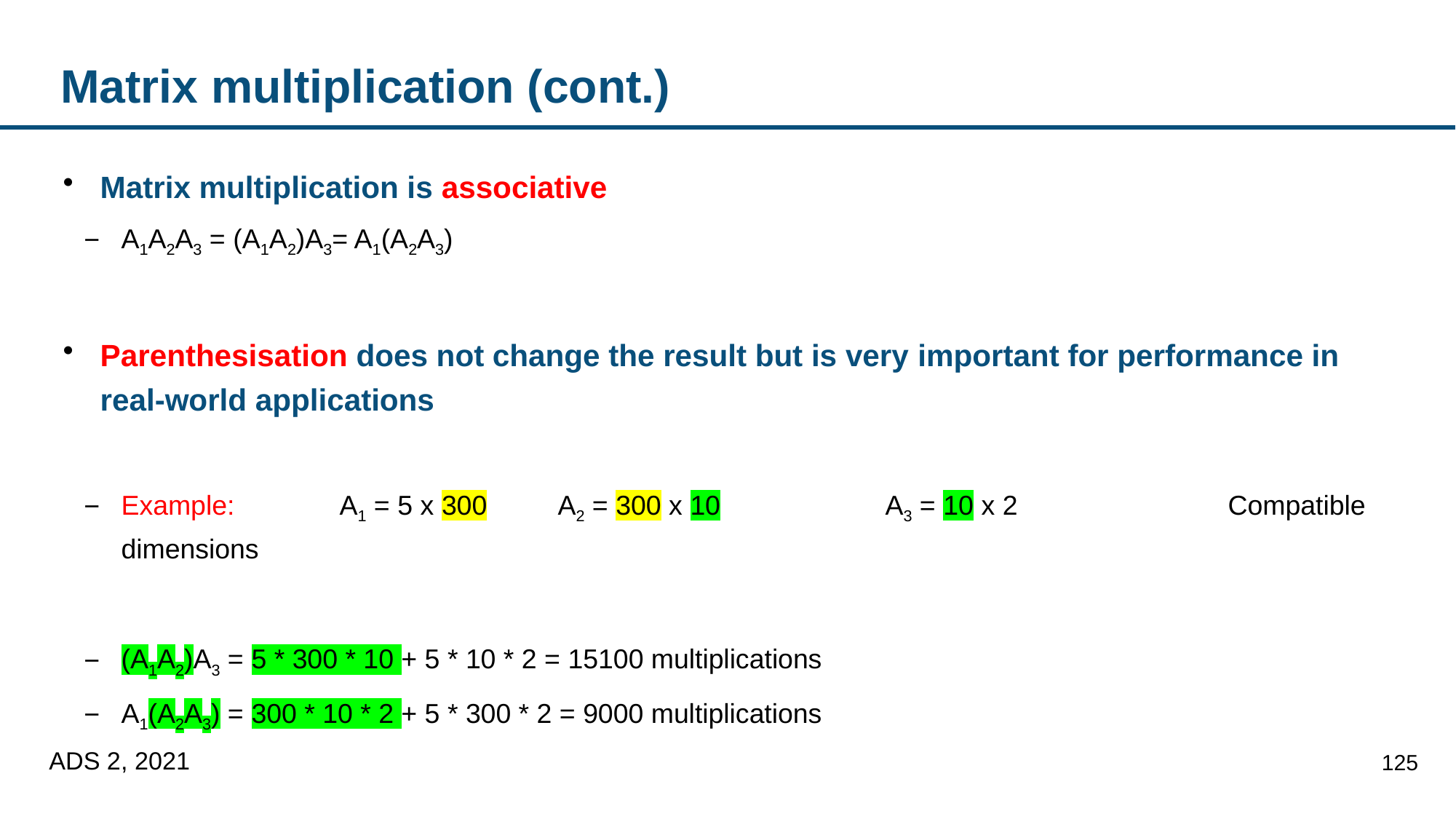

# Matrix multiplication (cont.)
Matrix multiplication is associative
A1A2A3 = (A1A2)A3= A1(A2A3)

Parenthesisation does not change the result but is very important for performance in real-world applications

Example: 	A1 = 5 x 300   	A2 = 300 x 10		A3 = 10 x 2    		  Compatible dimensions

(A1A2)A3 = 5 * 300 * 10 + 5 * 10 * 2 = 15100 multiplications
A1(A2A3) = 300 * 10 * 2 + 5 * 300 * 2 = 9000 multiplications

ADS 2, 2021
125